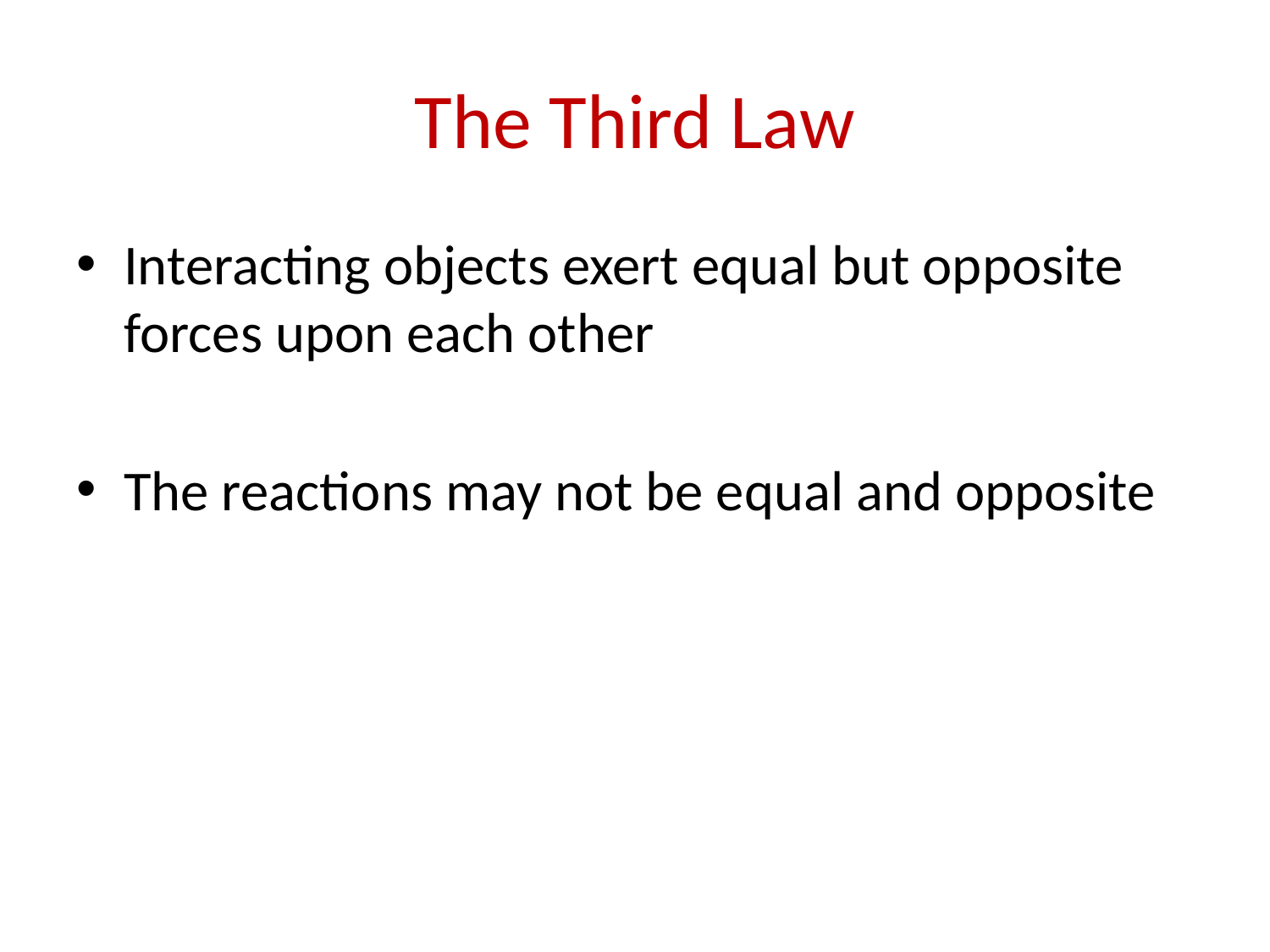

# The Third Law
Interacting objects exert equal but opposite forces upon each other

The reactions may not be equal and opposite